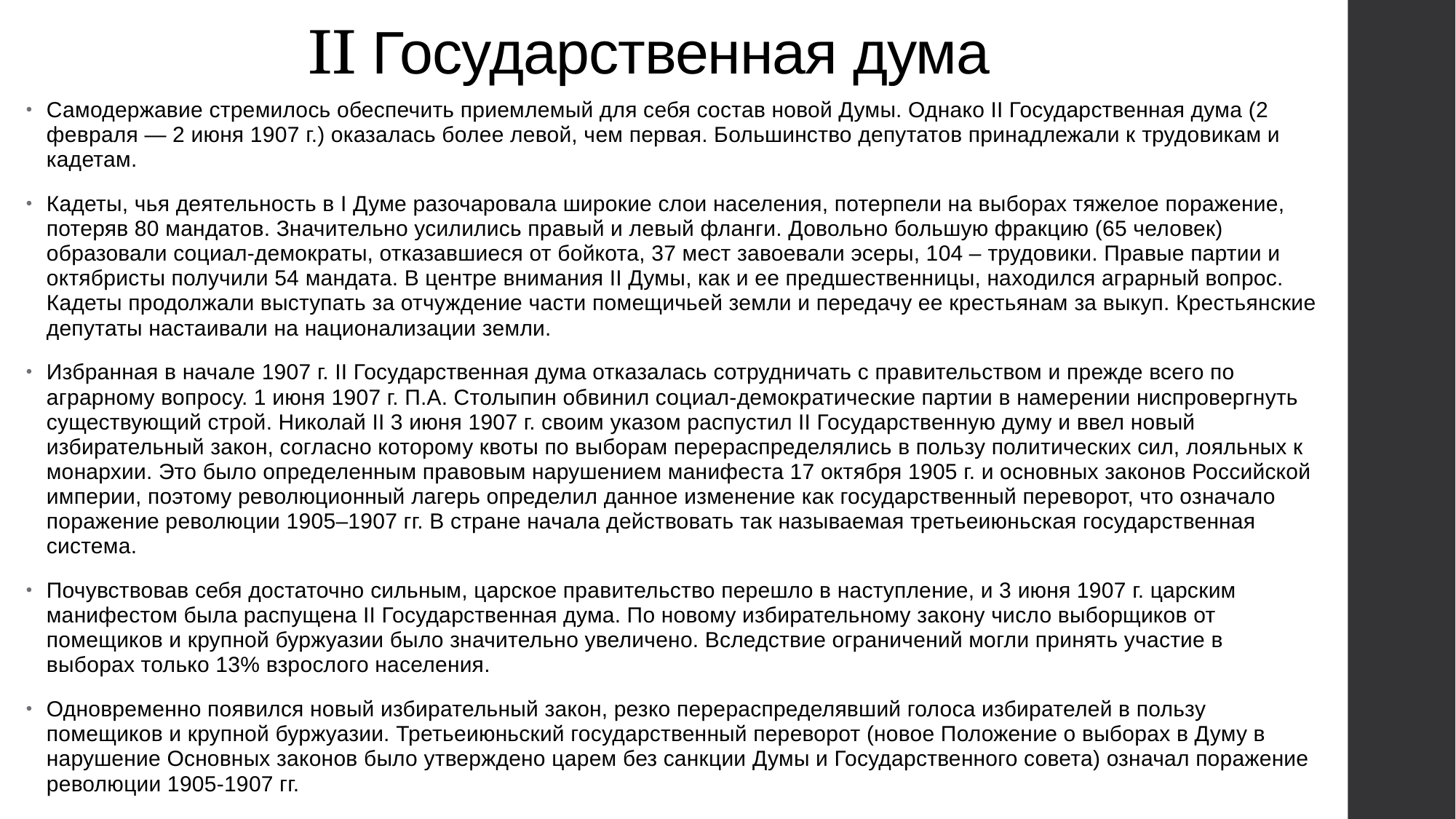

# II Государственная дума
Самодержавие стремилось обеспечить приемлемый для себя состав новой Думы. Однако II Государственная дума (2 февраля — 2 июня 1907 г.) оказалась более левой, чем первая. Большинство депутатов принадлежали к трудовикам и кадетам.
Кадеты, чья деятельность в I Думе разочаровала широкие слои населения, потерпели на выборах тяжелое поражение, потеряв 80 мандатов. Значительно усилились правый и левый фланги. Довольно большую фракцию (65 человек) образовали социал-демократы, отказавшиеся от бойкота, 37 мест завоевали эсеры, 104 – трудовики. Правые партии и октябристы получили 54 мандата. В центре внимания II Думы, как и ее предшественницы, находился аграрный вопрос. Кадеты продолжали выступать за отчуждение части помещичьей земли и передачу ее крестьянам за выкуп. Крестьянские депутаты настаивали на национализации земли.
Избранная в начале 1907 г. II Государственная дума отказалась сотрудничать с правительством и прежде всего по аграрному вопросу. 1 июня 1907 г. П.А. Столыпин обвинил социал-демократические партии в намерении ниспровергнуть существующий строй. Николай II 3 июня 1907 г. своим указом распустил II Государственную думу и ввел новый избирательный закон, согласно которому квоты по выборам перераспределялись в пользу политических сил, лояльных к монархии. Это было определенным правовым нарушением манифеста 17 октября 1905 г. и основных законов Российской империи, поэтому революционный лагерь определил данное изменение как государственный переворот, что означало поражение революции 1905–1907 гг. В стране начала действовать так называемая третьеиюньская государственная система.
Почувствовав себя достаточно сильным, царское правительство перешло в наступление, и 3 июня 1907 г. царским манифестом была распущена II Государственная дума. По новому избирательному закону число выборщиков от помещиков и крупной буржуазии было значительно увеличено. Вследствие ограничений могли принять участие в выборах только 13% взрослого населения.
Одновременно появился новый избирательный закон, резко перераспределявший голоса избирателей в пользу помещиков и крупной буржуазии. Третьеиюньский государственный переворот (новое Положение о выборах в Думу в нарушение Основных законов было утверждено царем без санкции Думы и Государственного совета) означал поражение революции 1905-1907 гг.